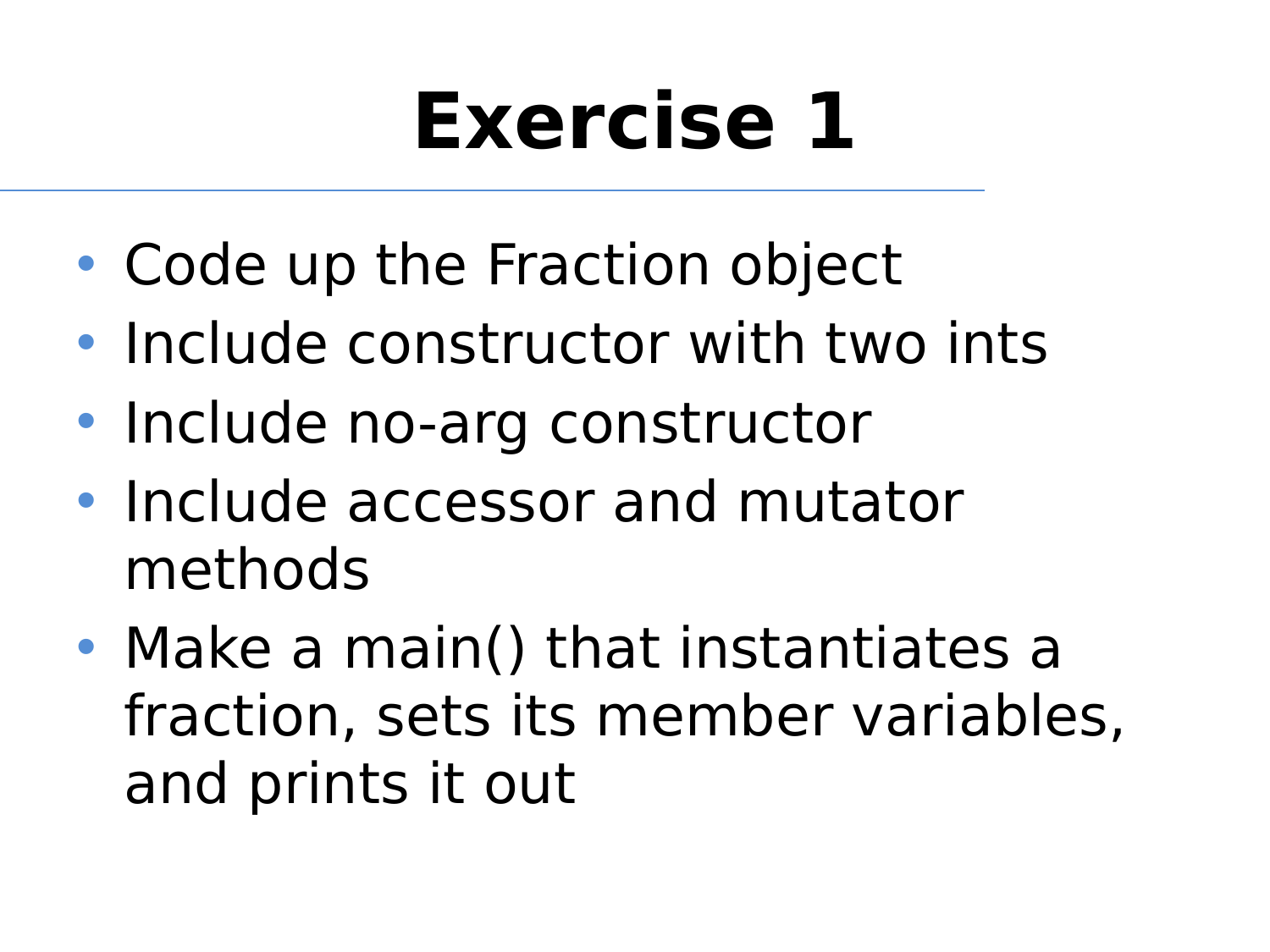

# Exercise 1
Code up the Fraction object
Include constructor with two ints
Include no-arg constructor
Include accessor and mutator methods
Make a main() that instantiates a fraction, sets its member variables, and prints it out